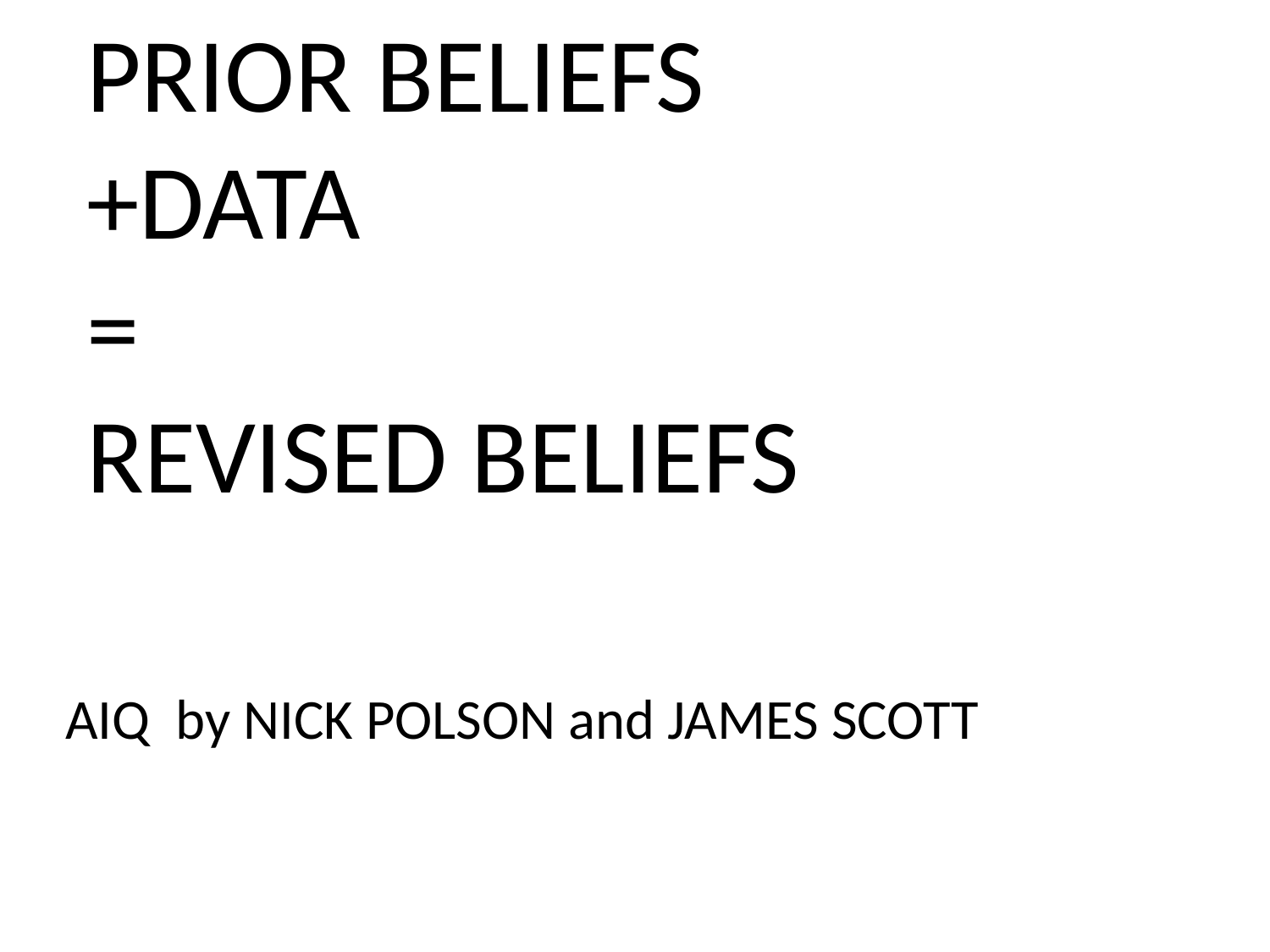

PRIOR BELIEFS
+DATA
=
REVISED BELIEFS
AIQ  by NICK POLSON and JAMES SCOTT